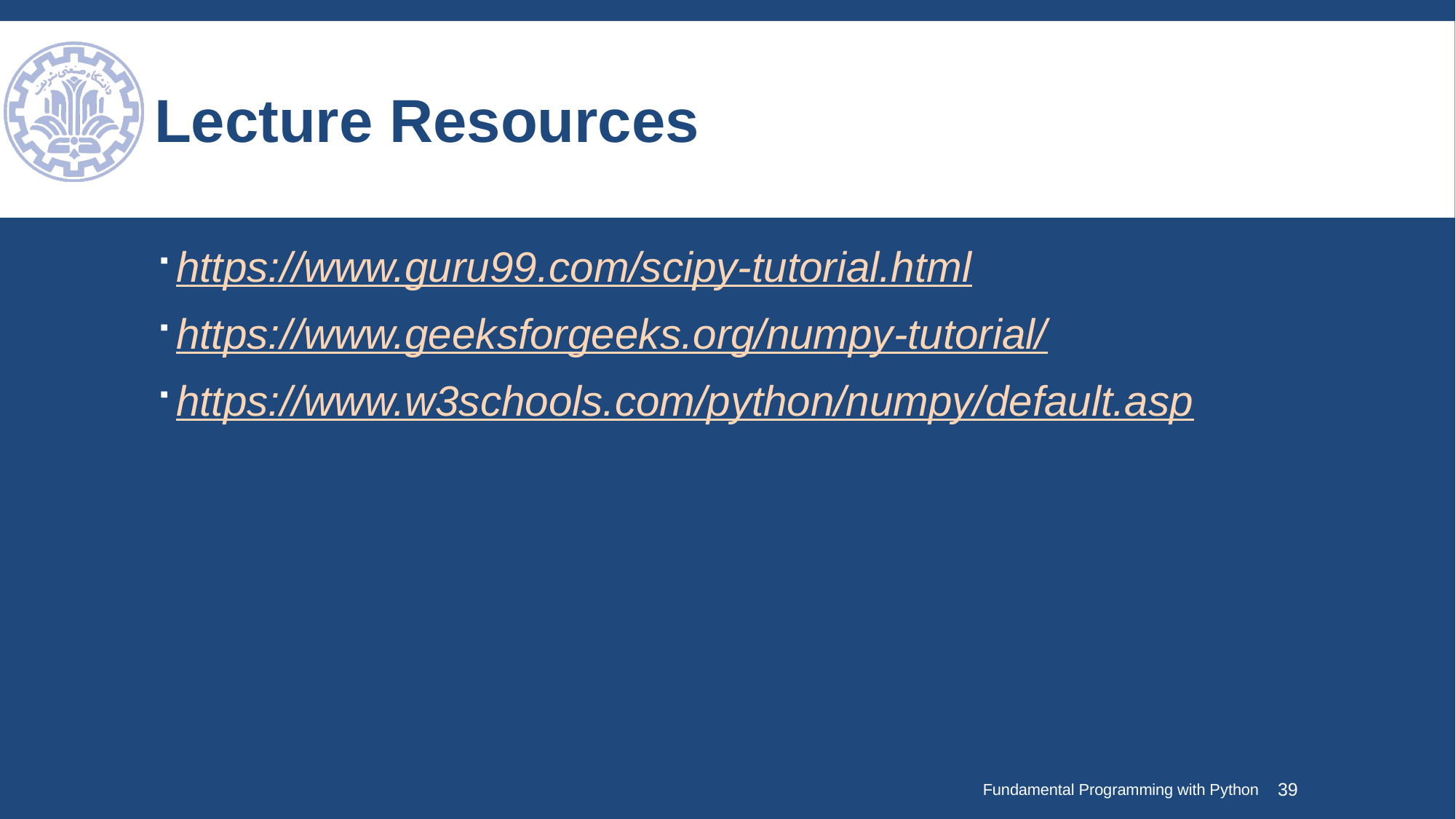

# Lecture Resources
https://www.guru99.com/scipy-tutorial.html
https://www.geeksforgeeks.org/numpy-tutorial/
https://www.w3schools.com/python/numpy/default.asp

Fundamental Programming with Python
39